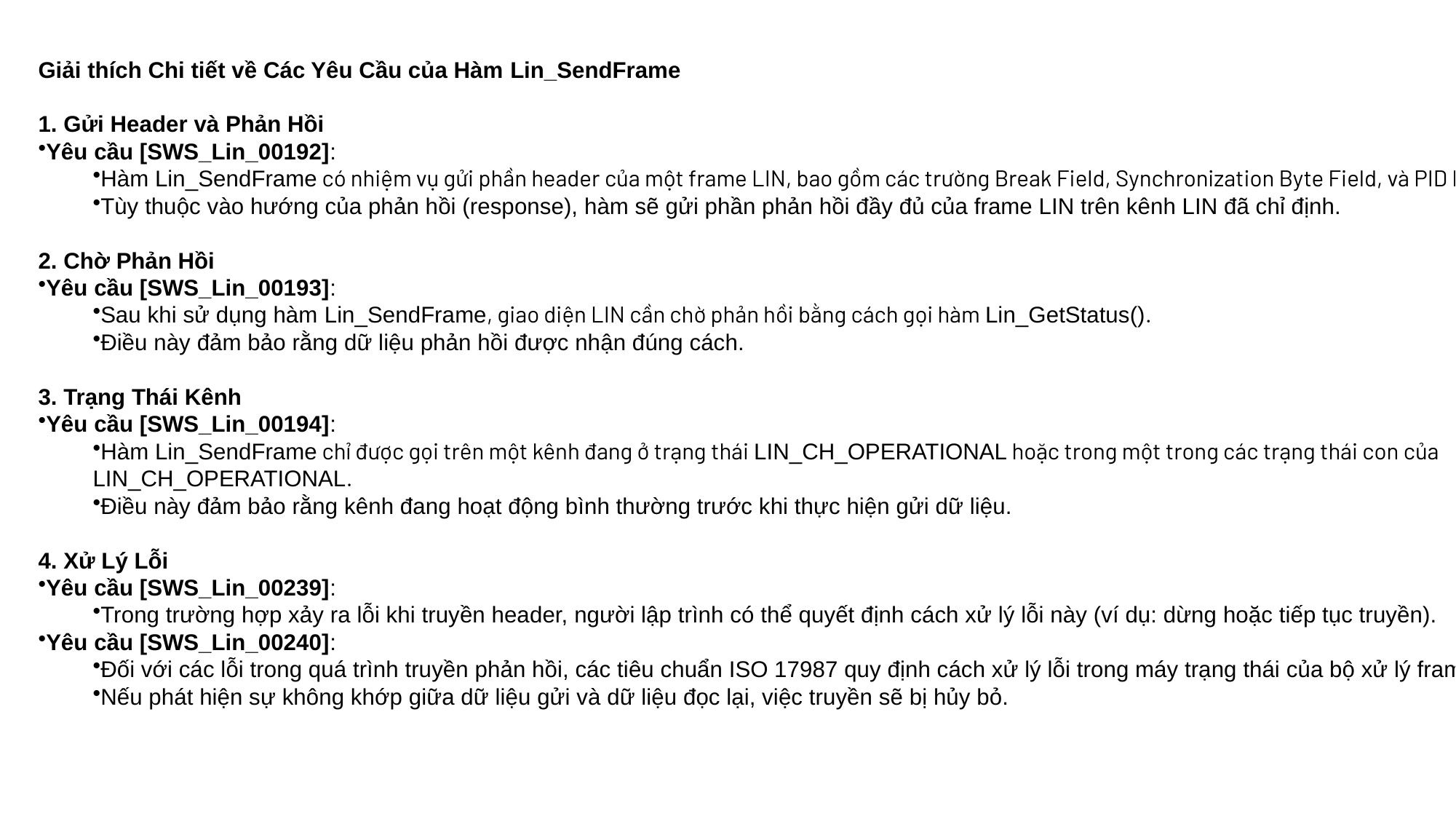

Giải thích Chi tiết về Các Yêu Cầu của Hàm Lin_SendFrame

1. Gửi Header và Phản Hồi
Yêu cầu [SWS_Lin_00192]:
Hàm Lin_SendFrame có nhiệm vụ gửi phần header của một frame LIN, bao gồm các trường Break Field, Synchronization Byte Field, và PID Field.
Tùy thuộc vào hướng của phản hồi (response), hàm sẽ gửi phần phản hồi đầy đủ của frame LIN trên kênh LIN đã chỉ định.

2. Chờ Phản Hồi
Yêu cầu [SWS_Lin_00193]:
Sau khi sử dụng hàm Lin_SendFrame, giao diện LIN cần chờ phản hồi bằng cách gọi hàm Lin_GetStatus().
Điều này đảm bảo rằng dữ liệu phản hồi được nhận đúng cách.

3. Trạng Thái Kênh
Yêu cầu [SWS_Lin_00194]:
Hàm Lin_SendFrame chỉ được gọi trên một kênh đang ở trạng thái LIN_CH_OPERATIONAL hoặc trong một trong các trạng thái con của LIN_CH_OPERATIONAL.
Điều này đảm bảo rằng kênh đang hoạt động bình thường trước khi thực hiện gửi dữ liệu.

4. Xử Lý Lỗi
Yêu cầu [SWS_Lin_00239]:
Trong trường hợp xảy ra lỗi khi truyền header, người lập trình có thể quyết định cách xử lý lỗi này (ví dụ: dừng hoặc tiếp tục truyền).
Yêu cầu [SWS_Lin_00240]:
Đối với các lỗi trong quá trình truyền phản hồi, các tiêu chuẩn ISO 17987 quy định cách xử lý lỗi trong máy trạng thái của bộ xử lý frame.
Nếu phát hiện sự không khớp giữa dữ liệu gửi và dữ liệu đọc lại, việc truyền sẽ bị hủy bỏ.